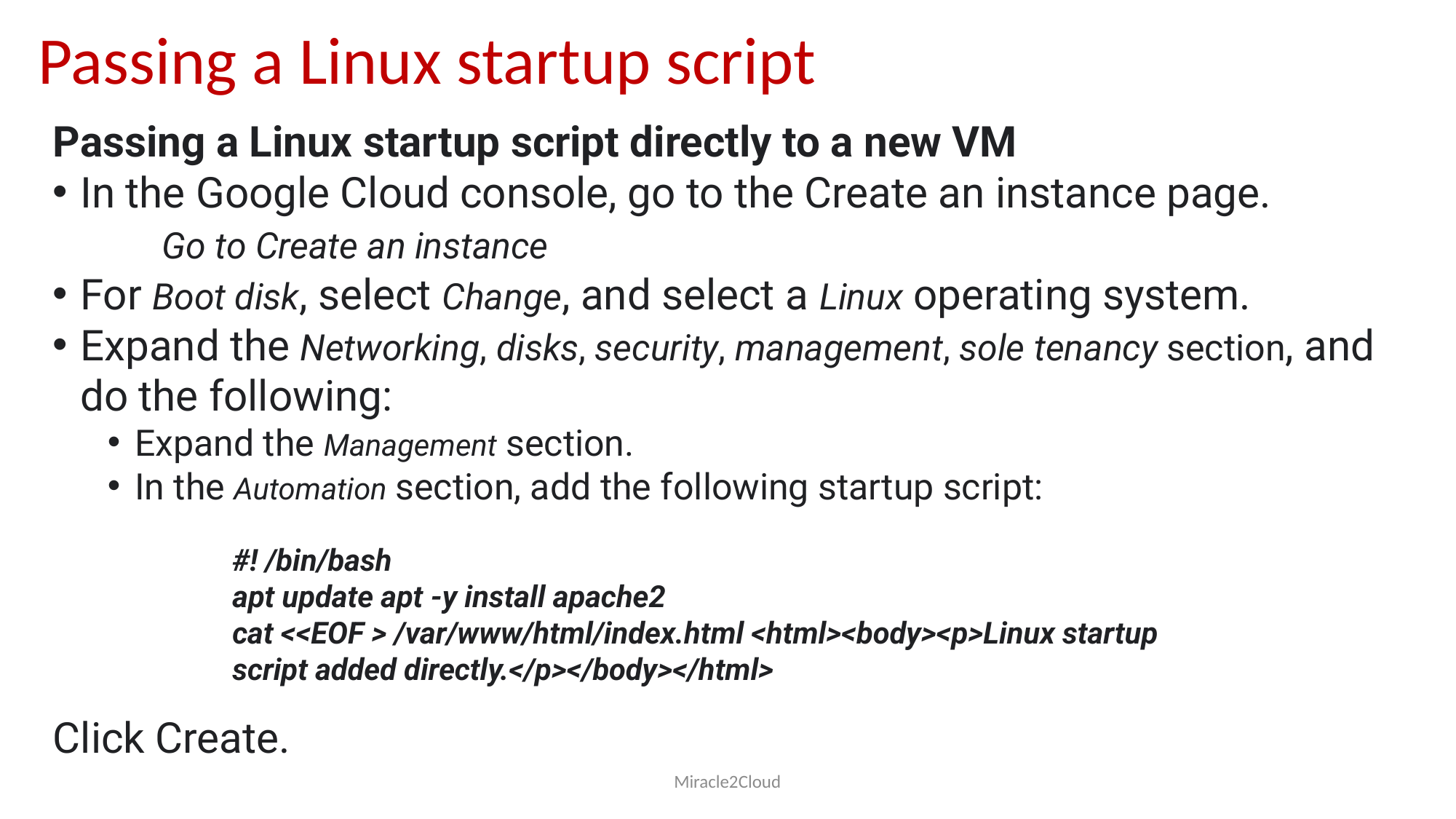

# Passing a Linux startup script
Passing a Linux startup script directly to a new VM
In the Google Cloud console, go to the Create an instance page.
	Go to Create an instance
For Boot disk, select Change, and select a Linux operating system.
Expand the Networking, disks, security, management, sole tenancy section, and do the following:
Expand the Management section.
In the Automation section, add the following startup script:

Click Create.

#! /bin/bash
apt update apt -y install apache2
cat <<EOF > /var/www/html/index.html <html><body><p>Linux startup script added directly.</p></body></html>
Miracle2Cloud